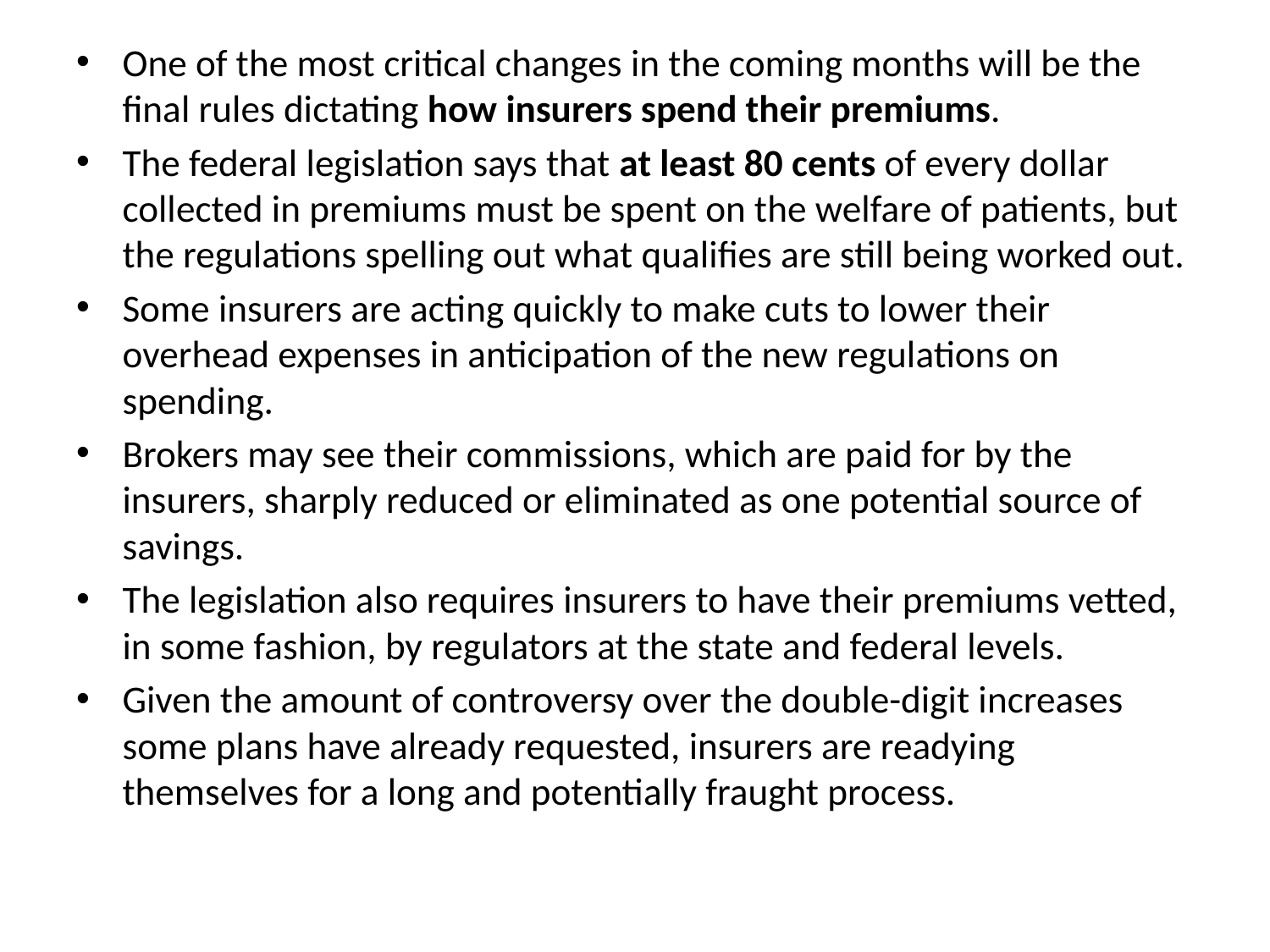

One of the most critical changes in the coming months will be the final rules dictating how insurers spend their premiums.
The federal legislation says that at least 80 cents of every dollar collected in premiums must be spent on the welfare of patients, but the regulations spelling out what qualifies are still being worked out.
Some insurers are acting quickly to make cuts to lower their overhead expenses in anticipation of the new regulations on spending.
Brokers may see their commissions, which are paid for by the insurers, sharply reduced or eliminated as one potential source of savings.
The legislation also requires insurers to have their premiums vetted, in some fashion, by regulators at the state and federal levels.
Given the amount of controversy over the double-digit increases some plans have already requested, insurers are readying themselves for a long and potentially fraught process.
#